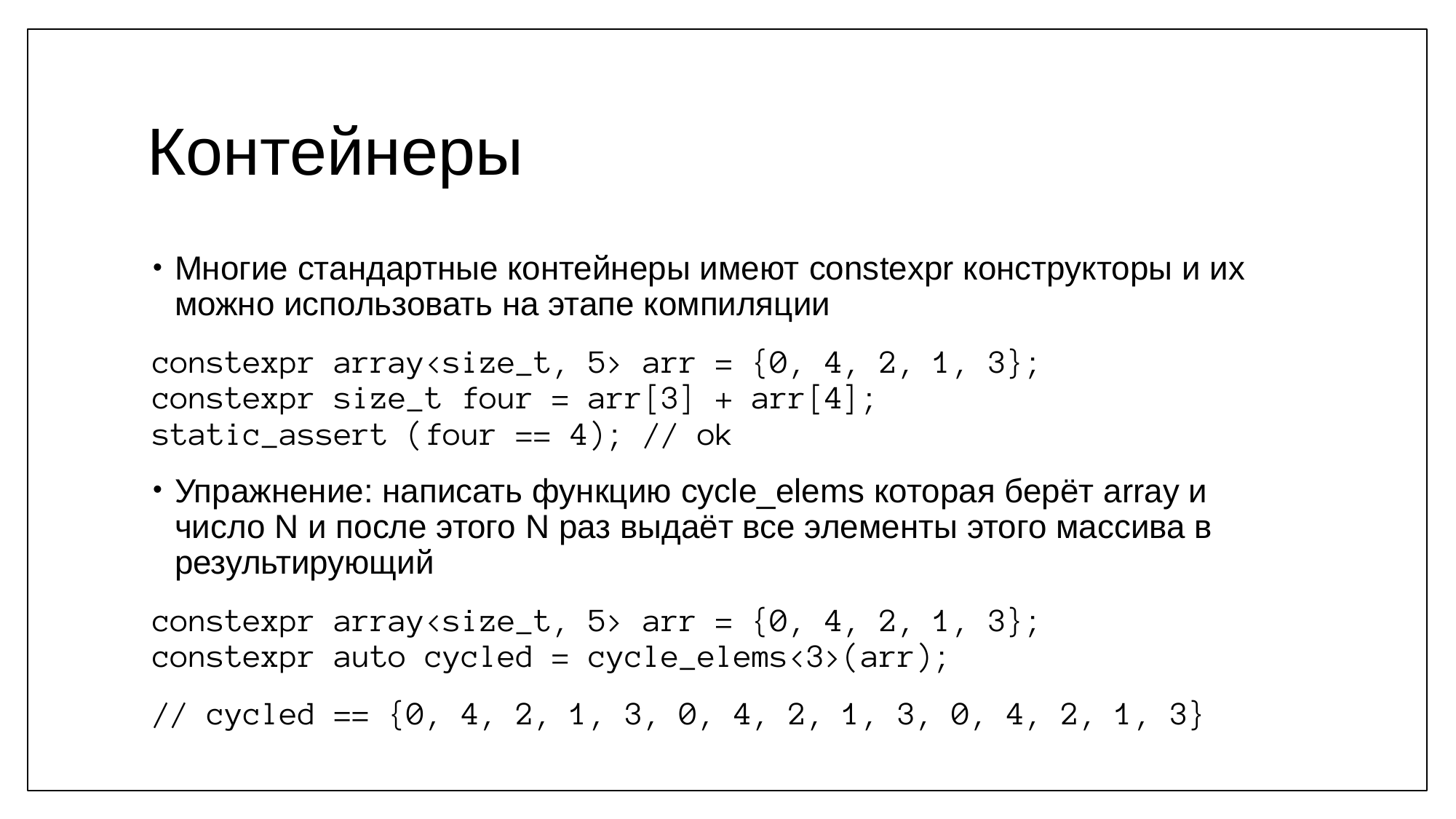

# Контейнеры
Многие стандартные контейнеры имеют constexpr конструкторы и их можно использовать на этапе компиляции
constexpr array<size_t, 5> arr = {0, 4, 2, 1, 3};
constexpr size_t four = arr[3] + arr[4];
static_assert (four == 4); // ok
Упражнение: написать функцию cycle_elems которая берёт array и число N и после этого N раз выдаёт все элементы этого массива в результирующий
constexpr array<size_t, 5> arr = {0, 4, 2, 1, 3};
constexpr auto cycled = cycle_elems<3>(arr);
// cycled == {0, 4, 2, 1, 3, 0, 4, 2, 1, 3, 0, 4, 2, 1, 3}